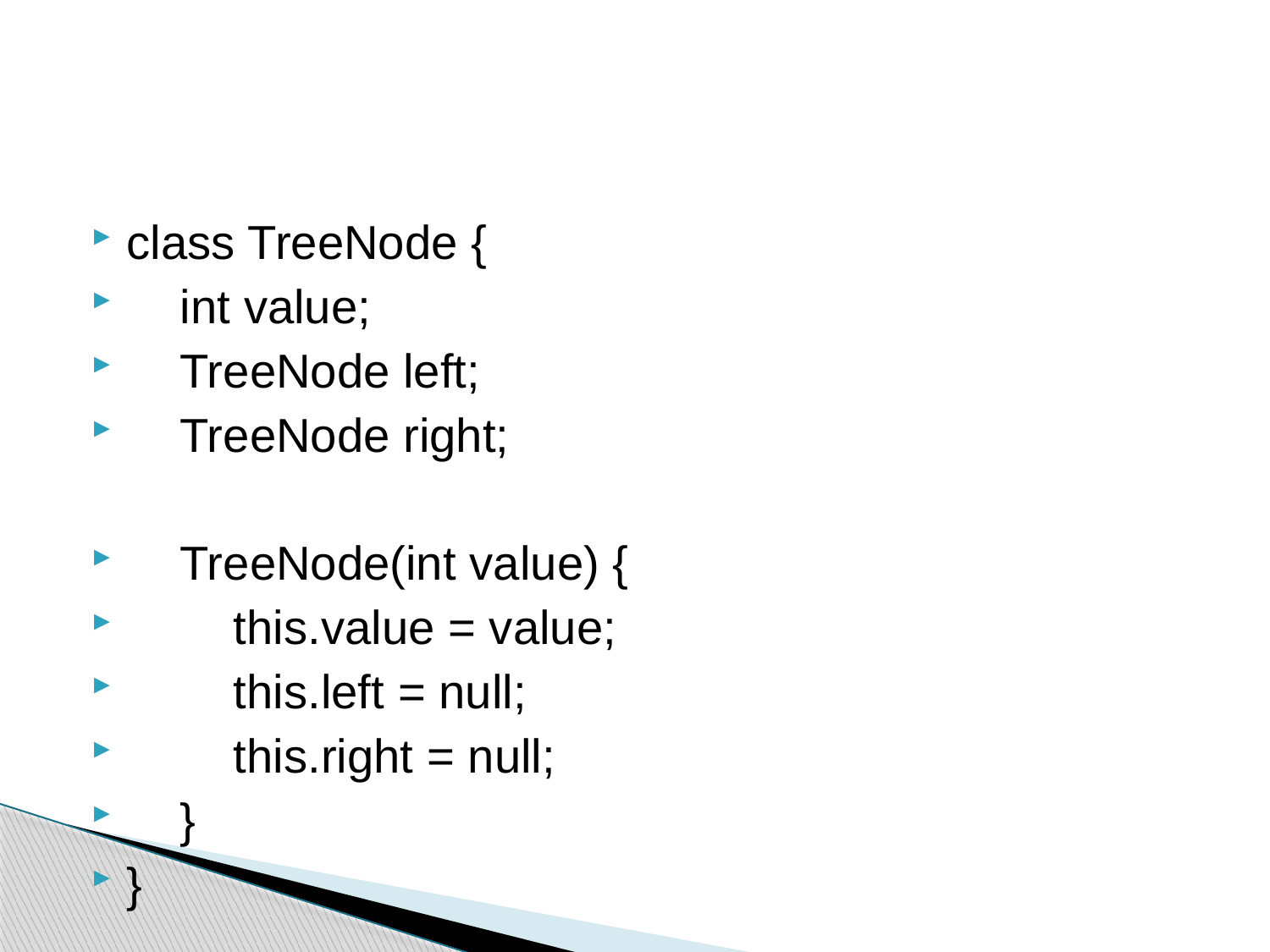

#
class TreeNode {
    int value;
    TreeNode left;
    TreeNode right;

    TreeNode(int value) {
        this.value = value;
        this.left = null;
        this.right = null;
    }
}